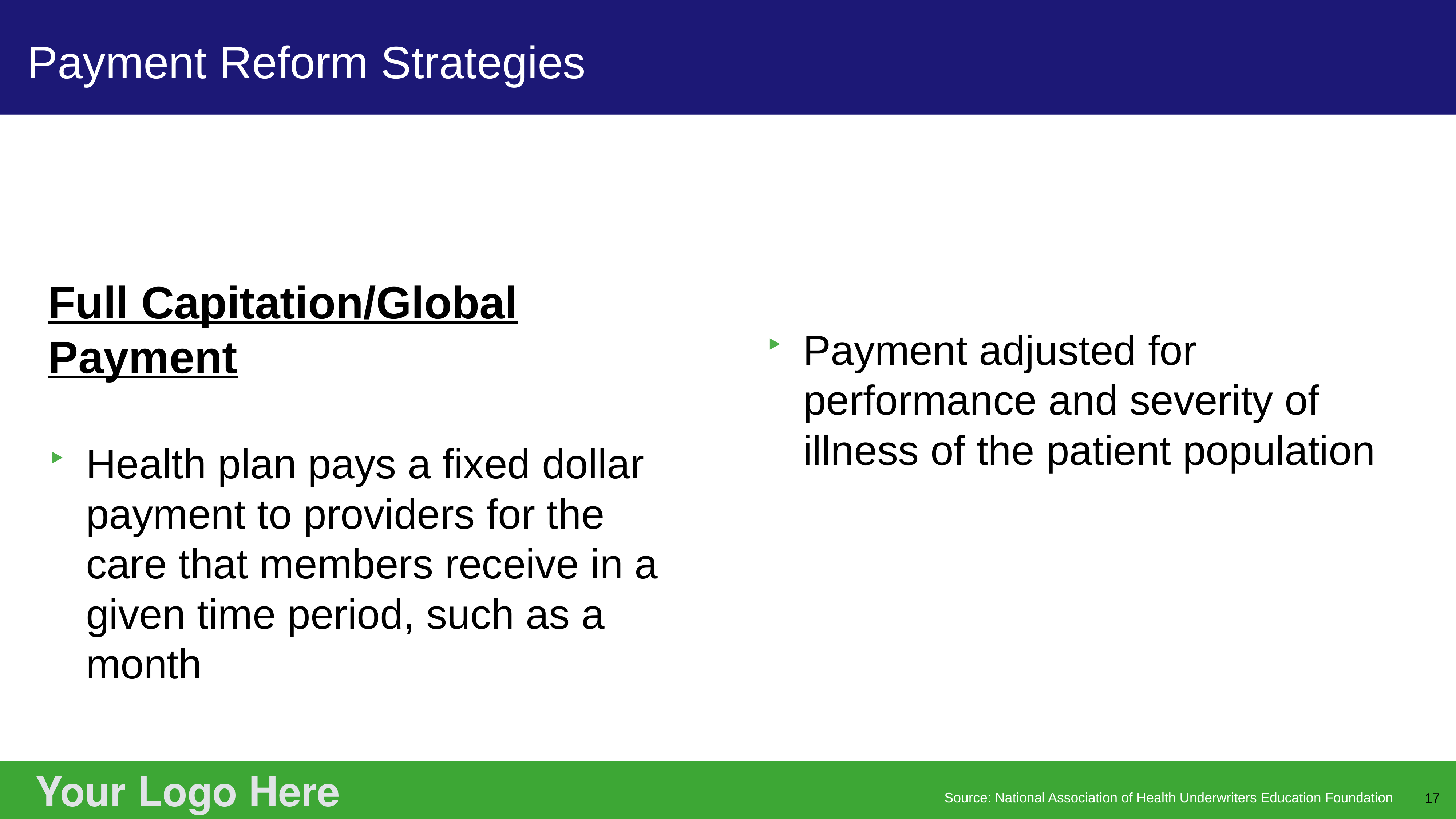

# Payment Reform Strategies
Full Capitation/Global Payment

Health plan pays a fixed dollar payment to providers for the care that members receive in a given time period, such as a month

Payment adjusted for performance and severity of illness of the patient population

17